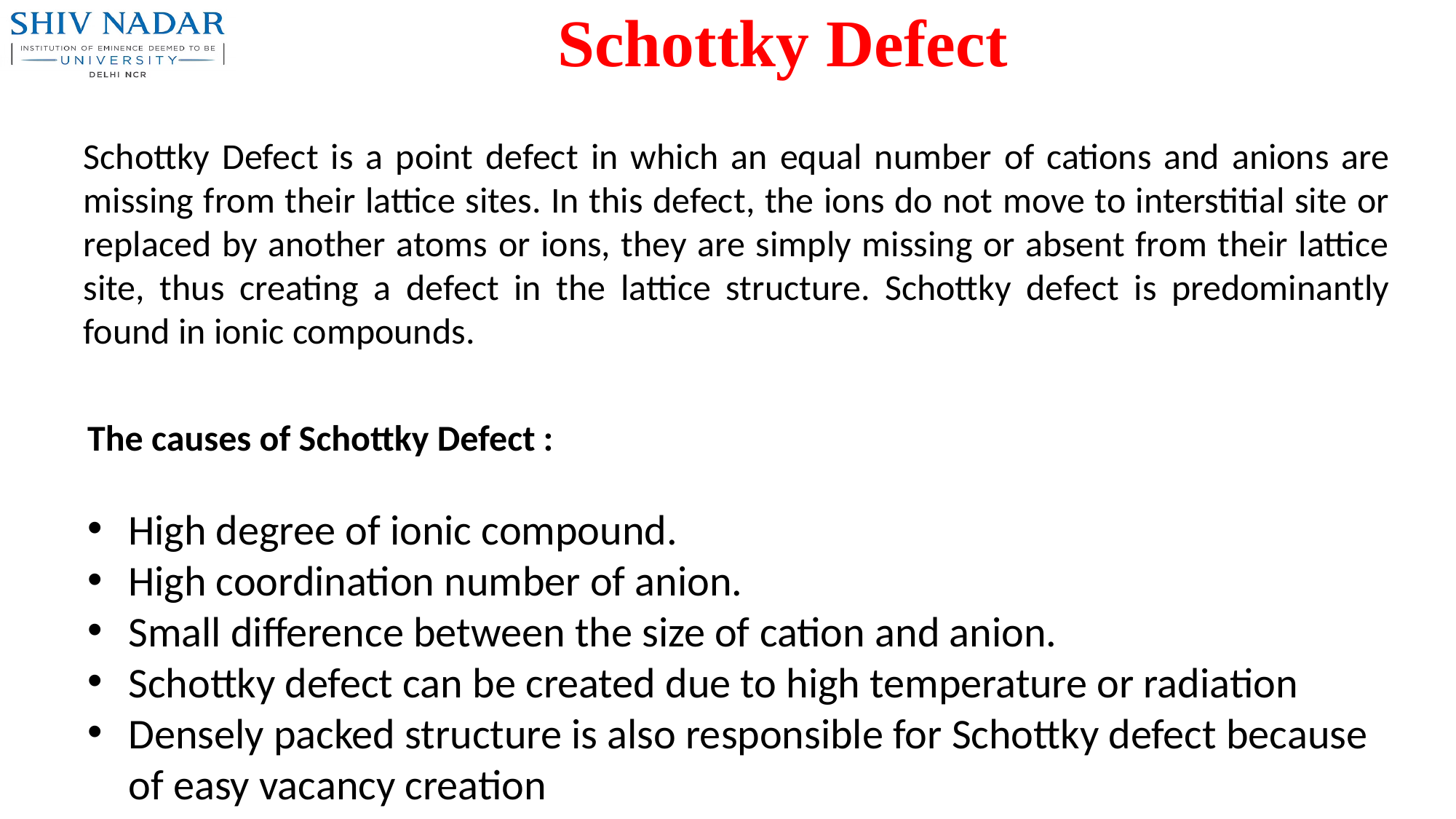

# Schottky Defect
Schottky Defect is a point defect in which an equal number of cations and anions are missing from their lattice sites. In this defect, the ions do not move to interstitial site or replaced by another atoms or ions, they are simply missing or absent from their lattice site, thus creating a defect in the lattice structure. Schottky defect is predominantly found in ionic compounds.
The causes of Schottky Defect :

High degree of ionic compound.
High coordination number of anion.
Small difference between the size of cation and anion.
Schottky defect can be created due to high temperature or radiation
Densely packed structure is also responsible for Schottky defect because of easy vacancy creation